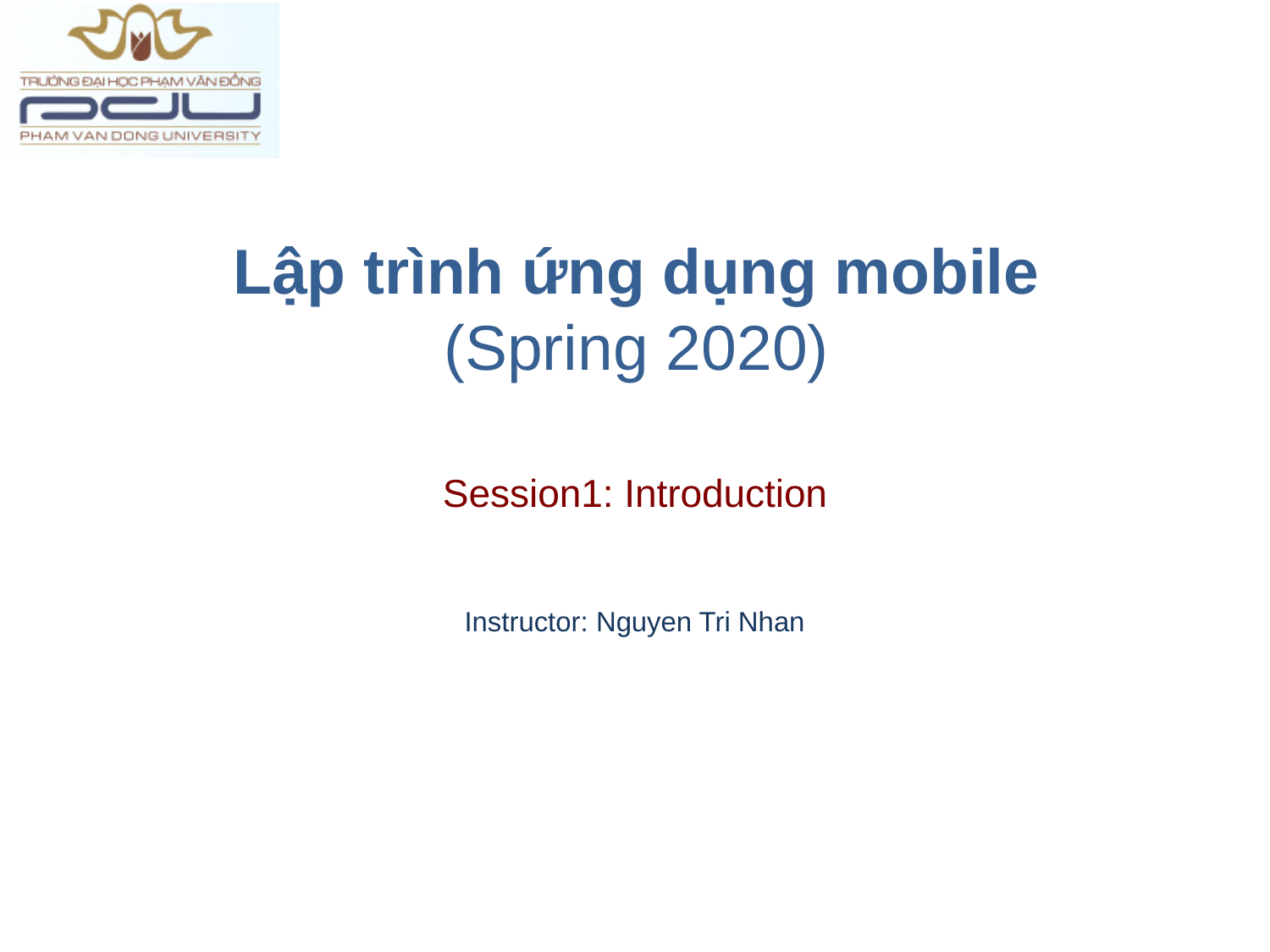

# Lập trình ứng dụng mobile (Spring 2020)
Session1: Introduction

Instructor: Nguyen Tri Nhan